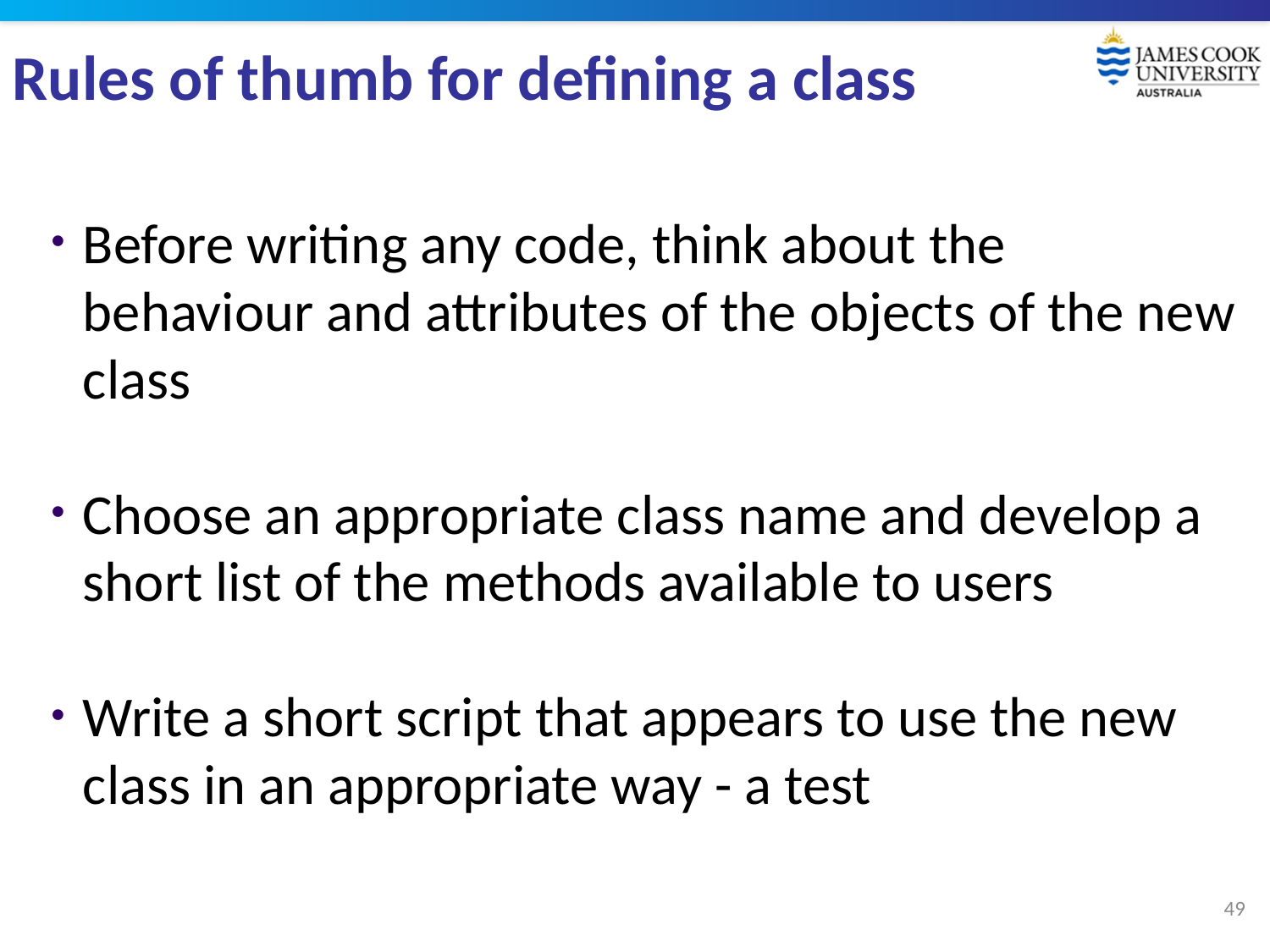

# Rules of thumb for defining a class
Before writing any code, think about the behaviour and attributes of the objects of the new class

Choose an appropriate class name and develop a short list of the methods available to users

Write a short script that appears to use the new class in an appropriate way - a test

49